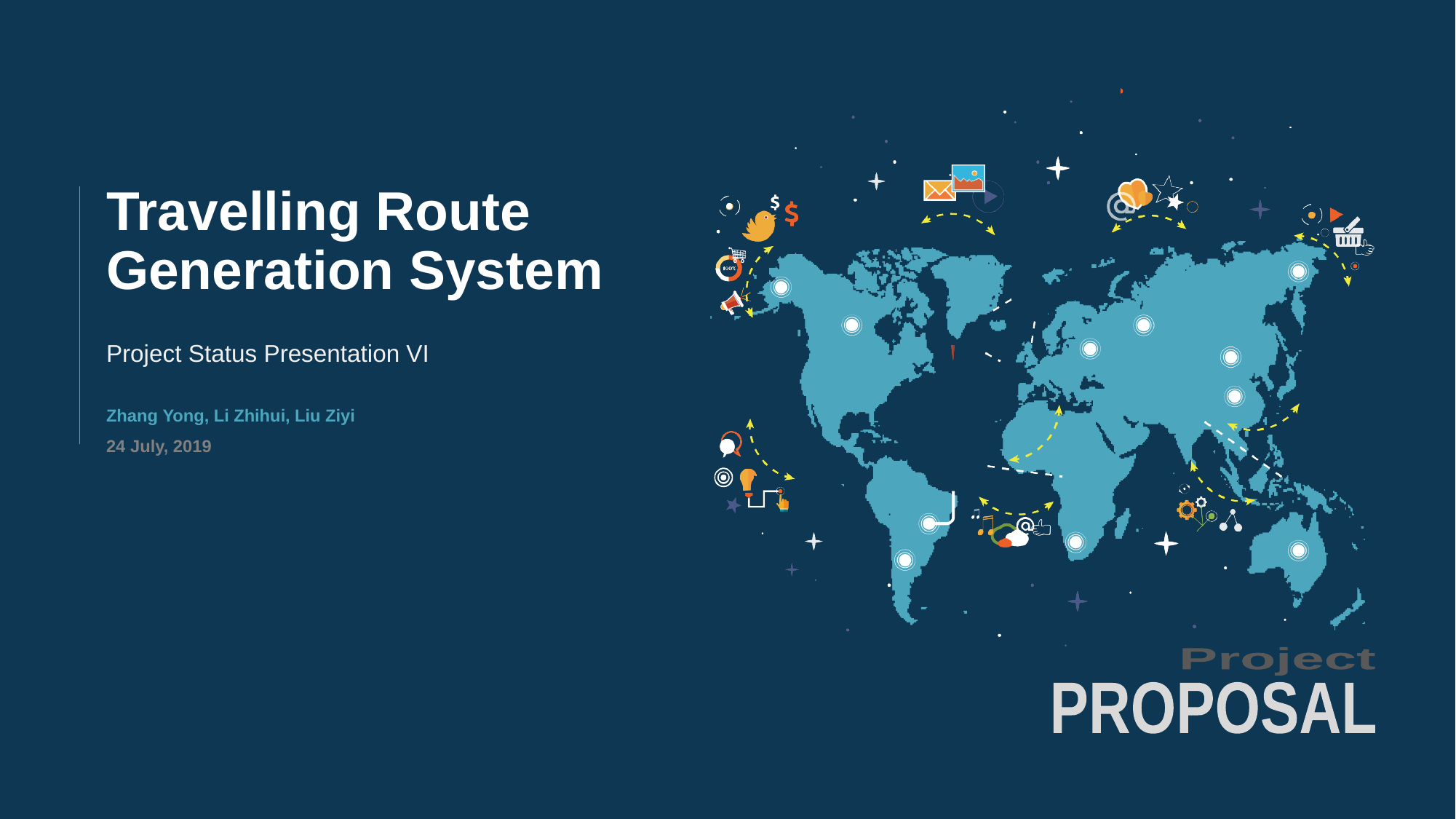

# Travelling Route Generation System
Project Status Presentation VI
Zhang Yong, Li Zhihui, Liu Ziyi
24 July, 2019
Project
PROPOSAL